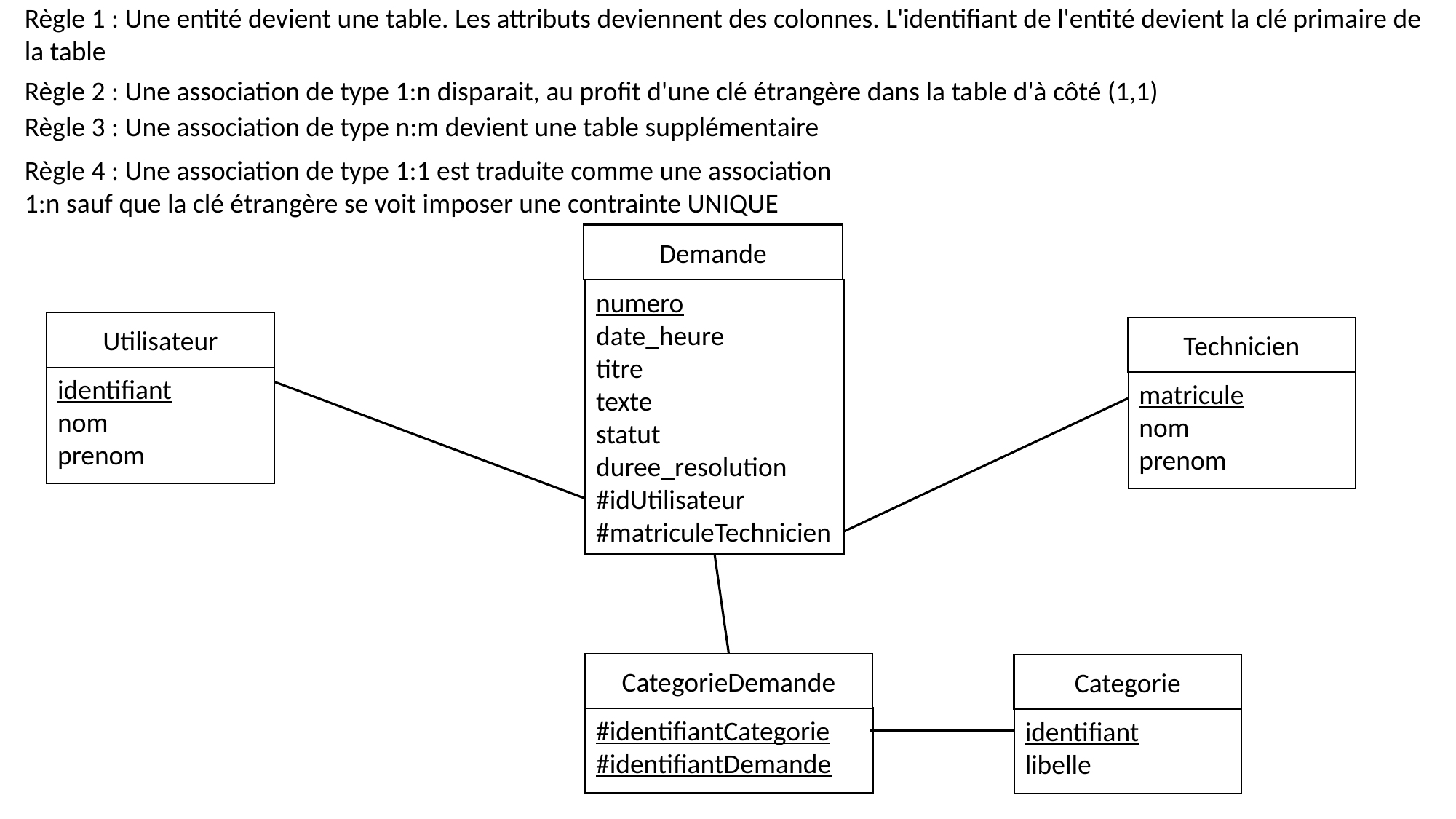

Règle 1 : Une entité devient une table. Les attributs deviennent des colonnes. L'identifiant de l'entité devient la clé primaire de la table
Règle 2 : Une association de type 1:n disparait, au profit d'une clé étrangère dans la table d'à côté (1,1)
Règle 3 : Une association de type n:m devient une table supplémentaire
Règle 4 : Une association de type 1:1 est traduite comme une association 1:n sauf que la clé étrangère se voit imposer une contrainte UNIQUE
Demande
numero
date_heure
titre
texte
statut
duree_resolution
#idUtilisateur
#matriculeTechnicien

Utilisateur
Technicien
identifiant
nom
prenom
matricule
nom
prenom
CategorieDemande
Categorie
#identifiantCategorie
#identifiantDemande
identifiant
libelle